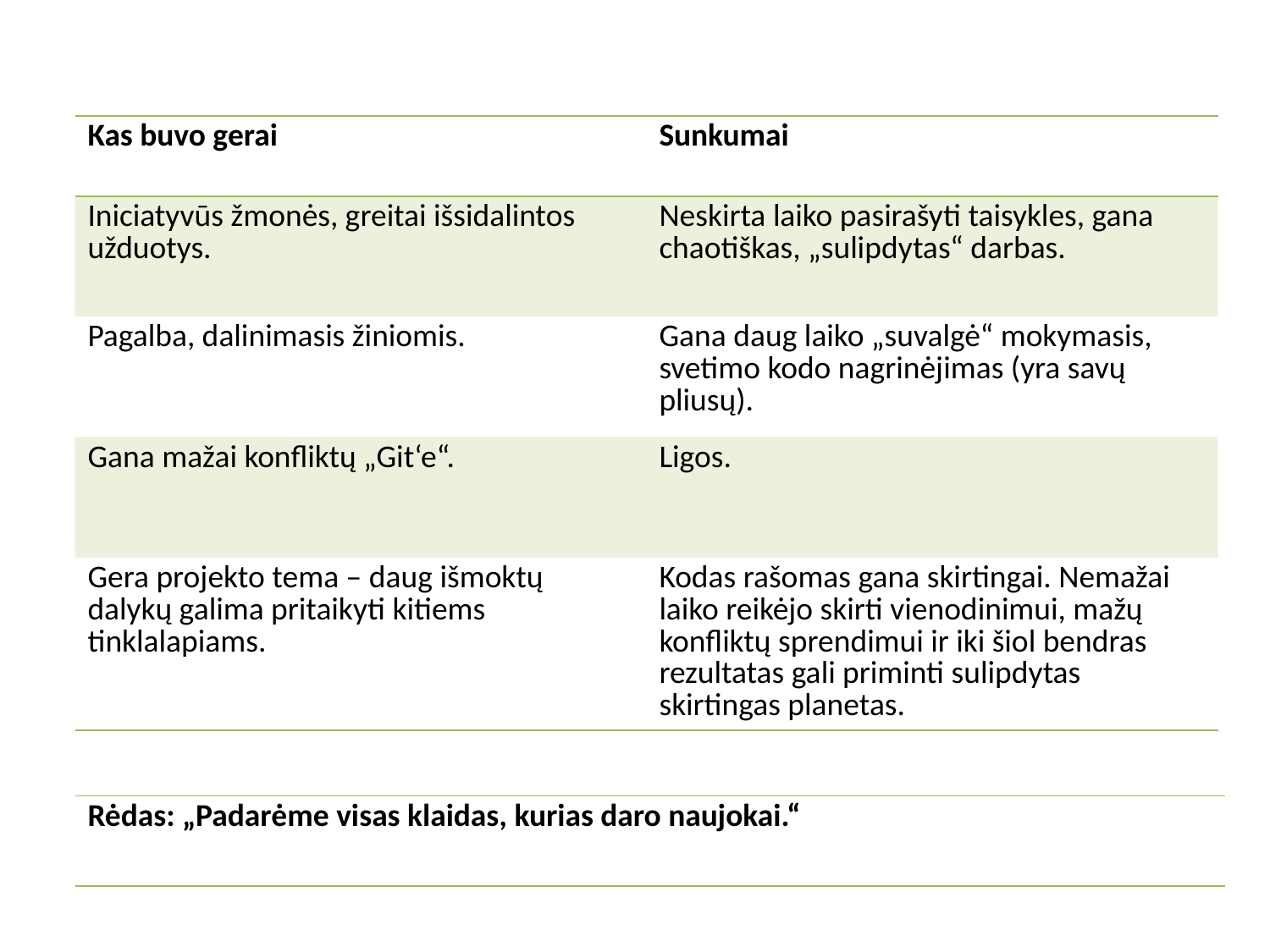

| Kas buvo gerai | Sunkumai |
| --- | --- |
| Iniciatyvūs žmonės, greitai išsidalintos užduotys. | Neskirta laiko pasirašyti taisykles, gana chaotiškas, „sulipdytas“ darbas. |
| Pagalba, dalinimasis žiniomis. | Gana daug laiko „suvalgė“ mokymasis, svetimo kodo nagrinėjimas (yra savų pliusų). |
| Gana mažai konfliktų „Git‘e“. | Ligos. |
| Gera projekto tema – daug išmoktų dalykų galima pritaikyti kitiems tinklalapiams. | Kodas rašomas gana skirtingai. Nemažai laiko reikėjo skirti vienodinimui, mažų konfliktų sprendimui ir iki šiol bendras rezultatas gali priminti sulipdytas skirtingas planetas. |
| Rėdas: „Padarėme visas klaidas, kurias daro naujokai.“ |
| --- |